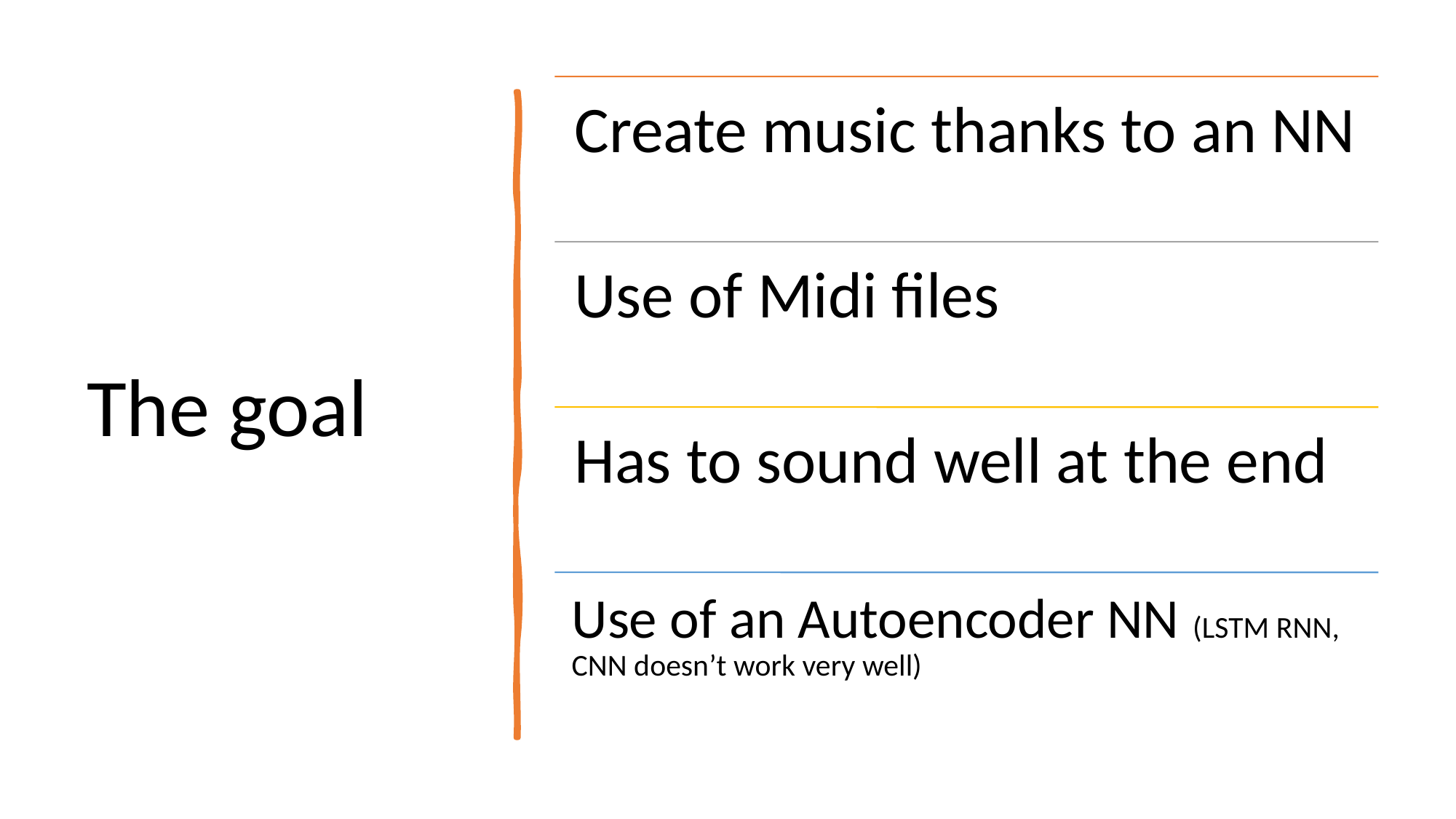

Create music thanks to an NN
Use of Midi files
Has to sound well at the end
Use of an Autoencoder NN (LSTM RNN, CNN doesn’t work very well)
# The goal